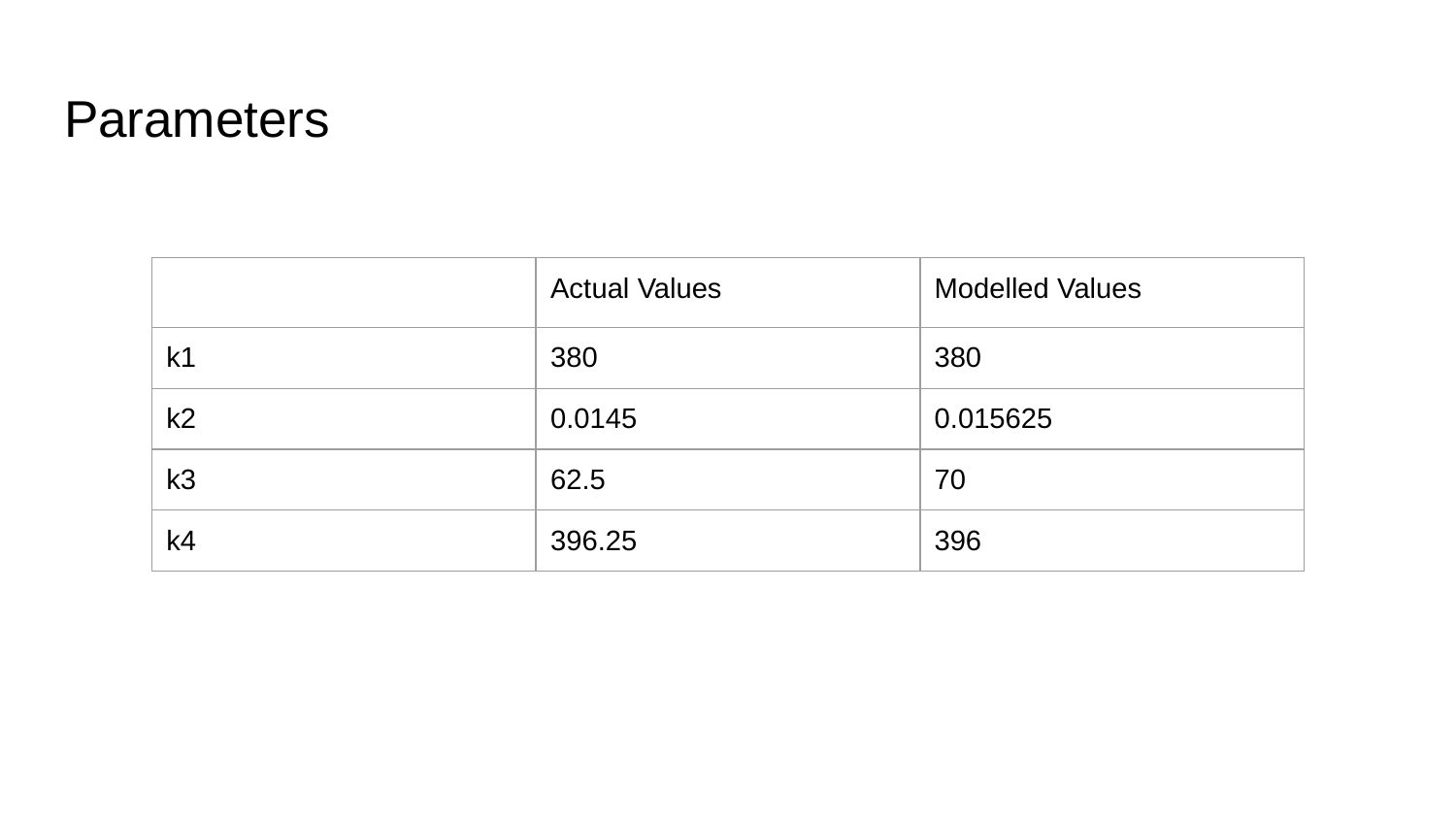

# Parameters

|  | Actual Values | Modelled Values |
| --- | --- | --- |
| k1 | 380 | 380 |
| k2 | 0.0145 | 0.015625 |
| k3 | 62.5 | 70 |
| k4 | 396.25 | 396 |